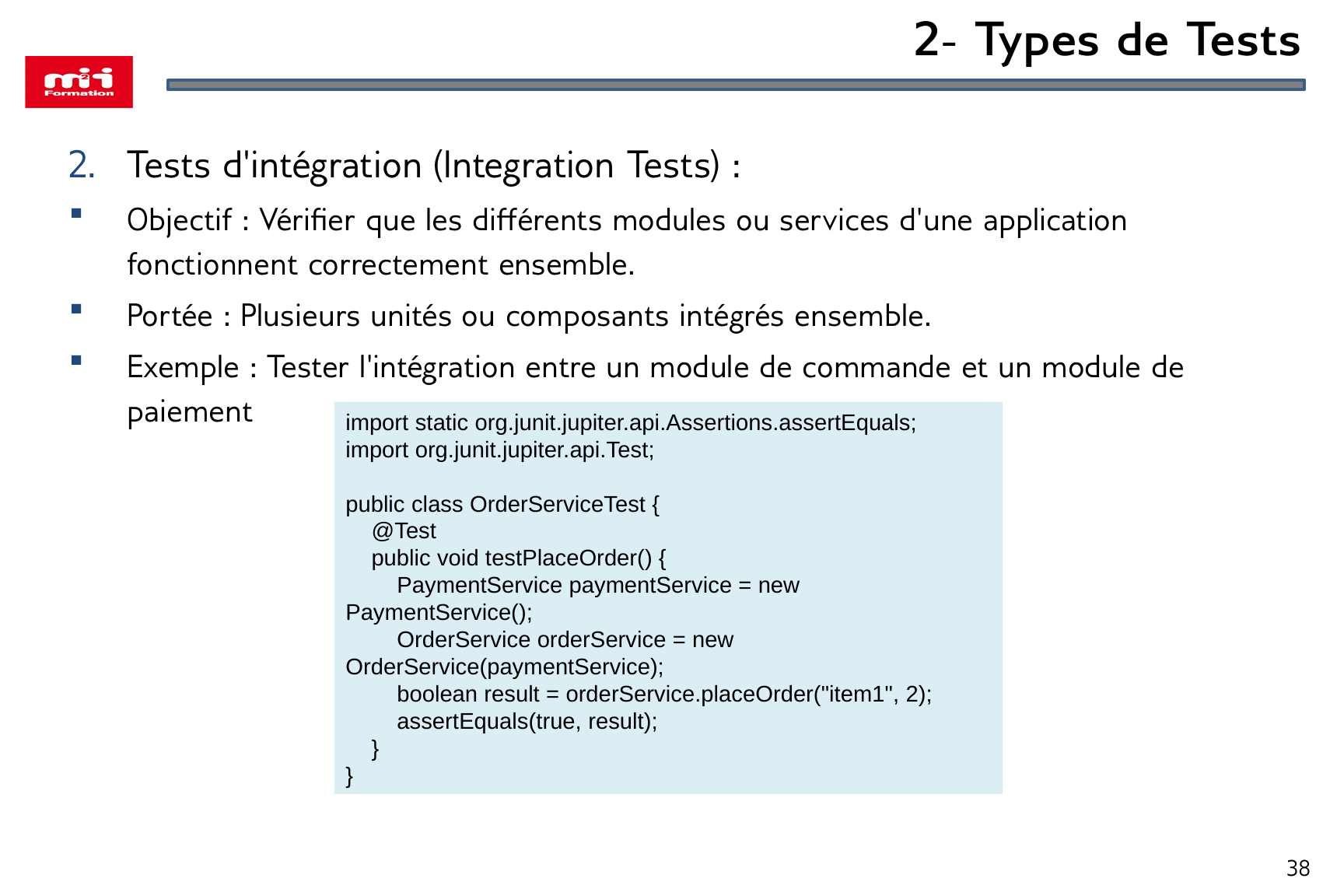

2- Types de Tests
Tests d'intégration (Integration Tests) :
Objectif : Vérifier que les différents modules ou services d'une application fonctionnent correctement ensemble.
Portée : Plusieurs unités ou composants intégrés ensemble.
Exemple : Tester l'intégration entre un module de commande et un module de paiement
import static org.junit.jupiter.api.Assertions.assertEquals;
import org.junit.jupiter.api.Test;

public class OrderServiceTest {
    @Test
    public void testPlaceOrder() {
        PaymentService paymentService = new PaymentService();
        OrderService orderService = new OrderService(paymentService);
        boolean result = orderService.placeOrder("item1", 2);
        assertEquals(true, result);
    }
}
38